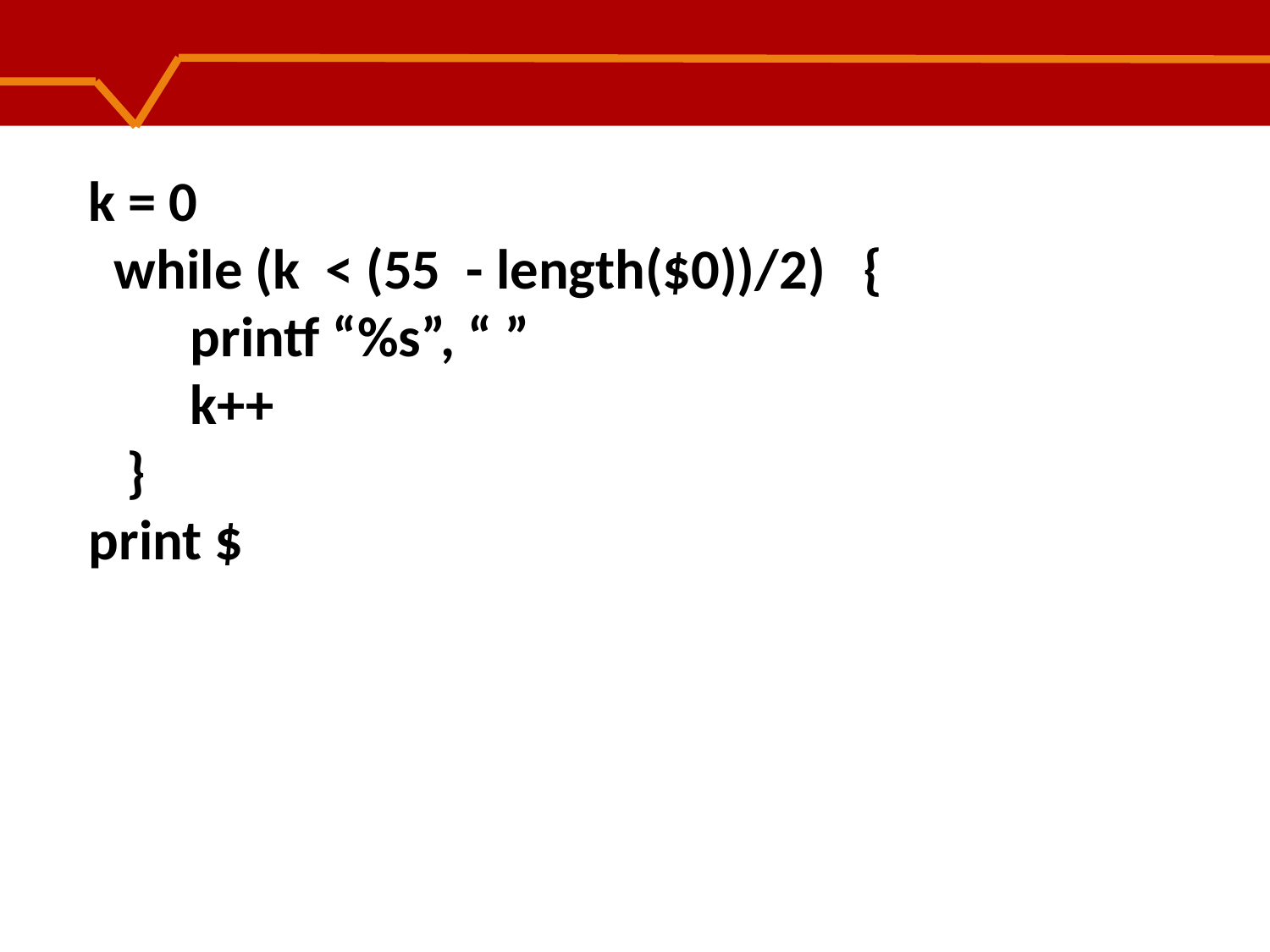

k = 0
   while (k  < (55  - length($0))/2)   {
         printf “%s”, “ ”
         k++
    }
 print $